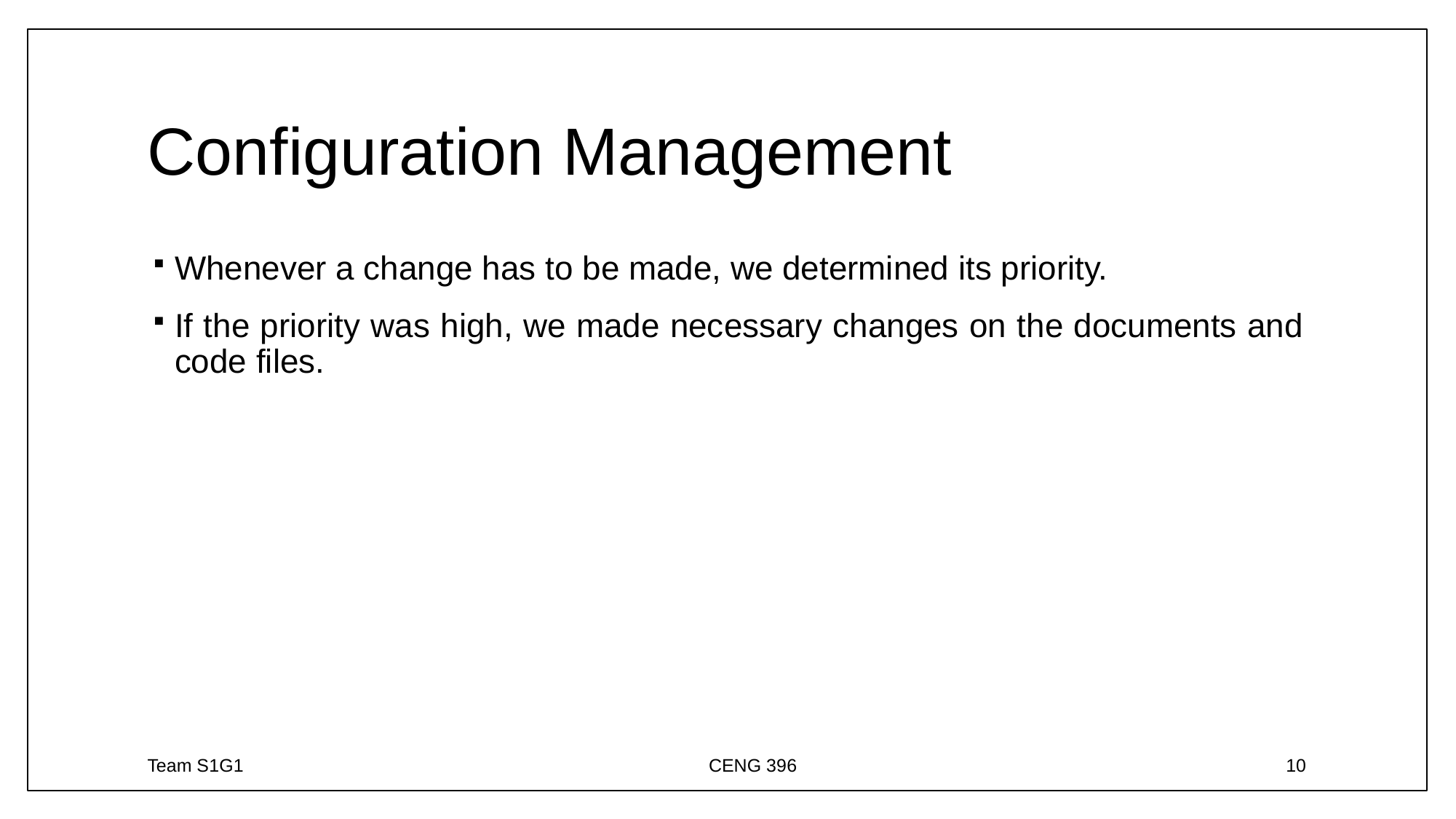

# Configuration Management
Whenever a change has to be made, we determined its priority.
If the priority was high, we made necessary changes on the documents and code files.

Team S1G1
CENG 396
10